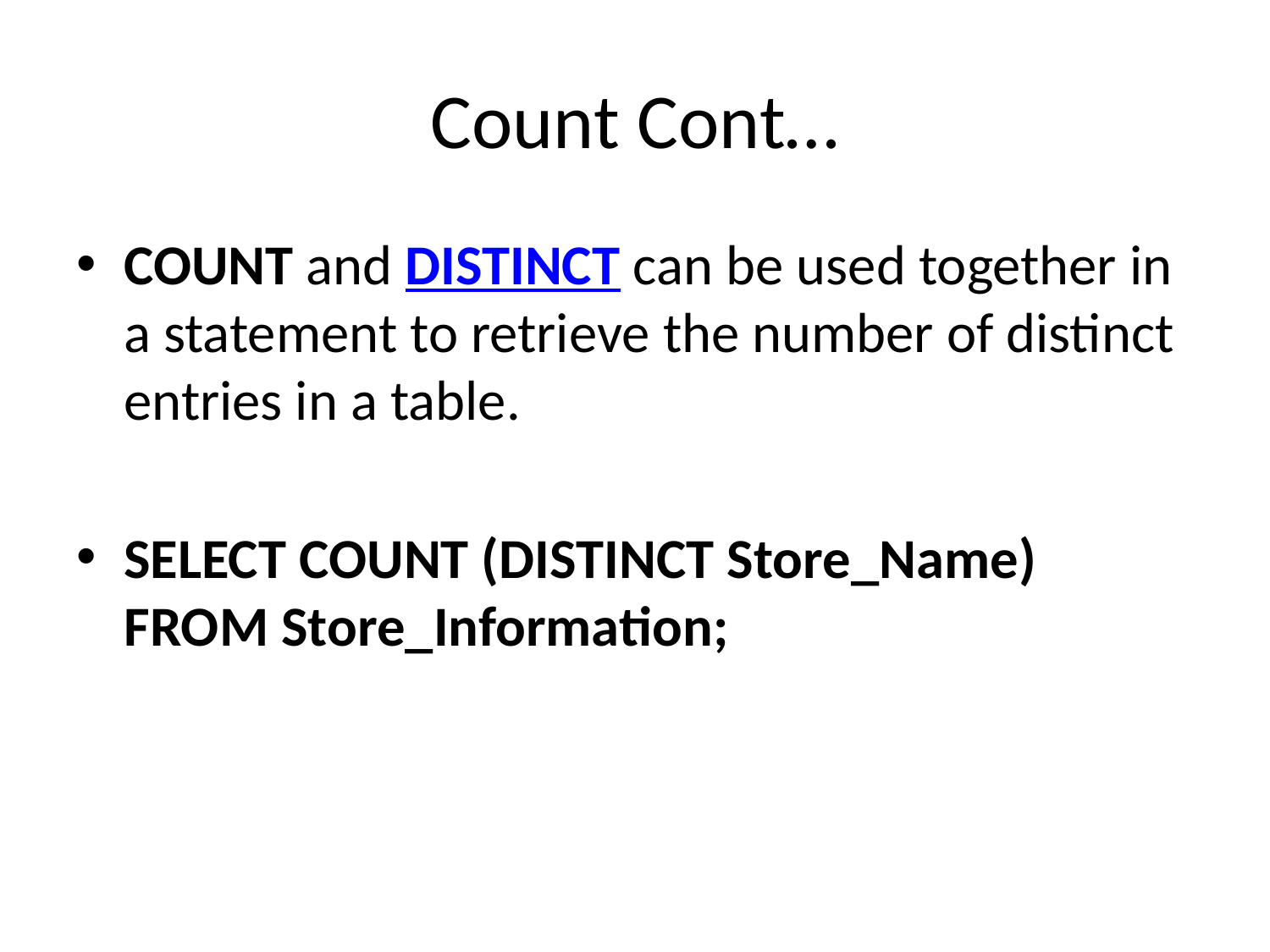

# Count Cont…
COUNT and DISTINCT can be used together in a statement to retrieve the number of distinct entries in a table.

SELECT COUNT (DISTINCT Store_Name)
FROM Store_Information;